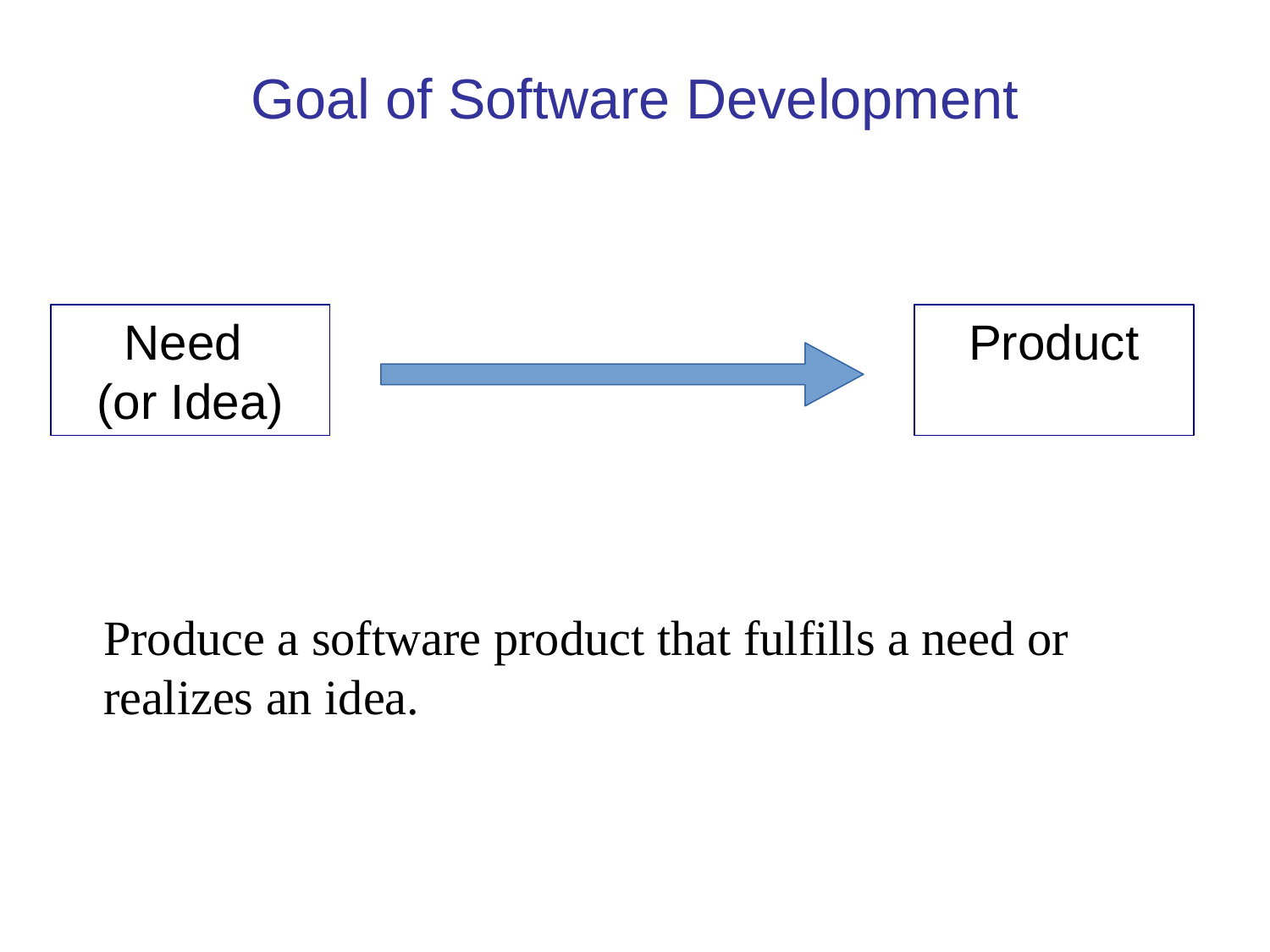

Goal of Software Development
Need
(or Idea)
Product

Produce a software product that fulfills a need or realizes an idea.